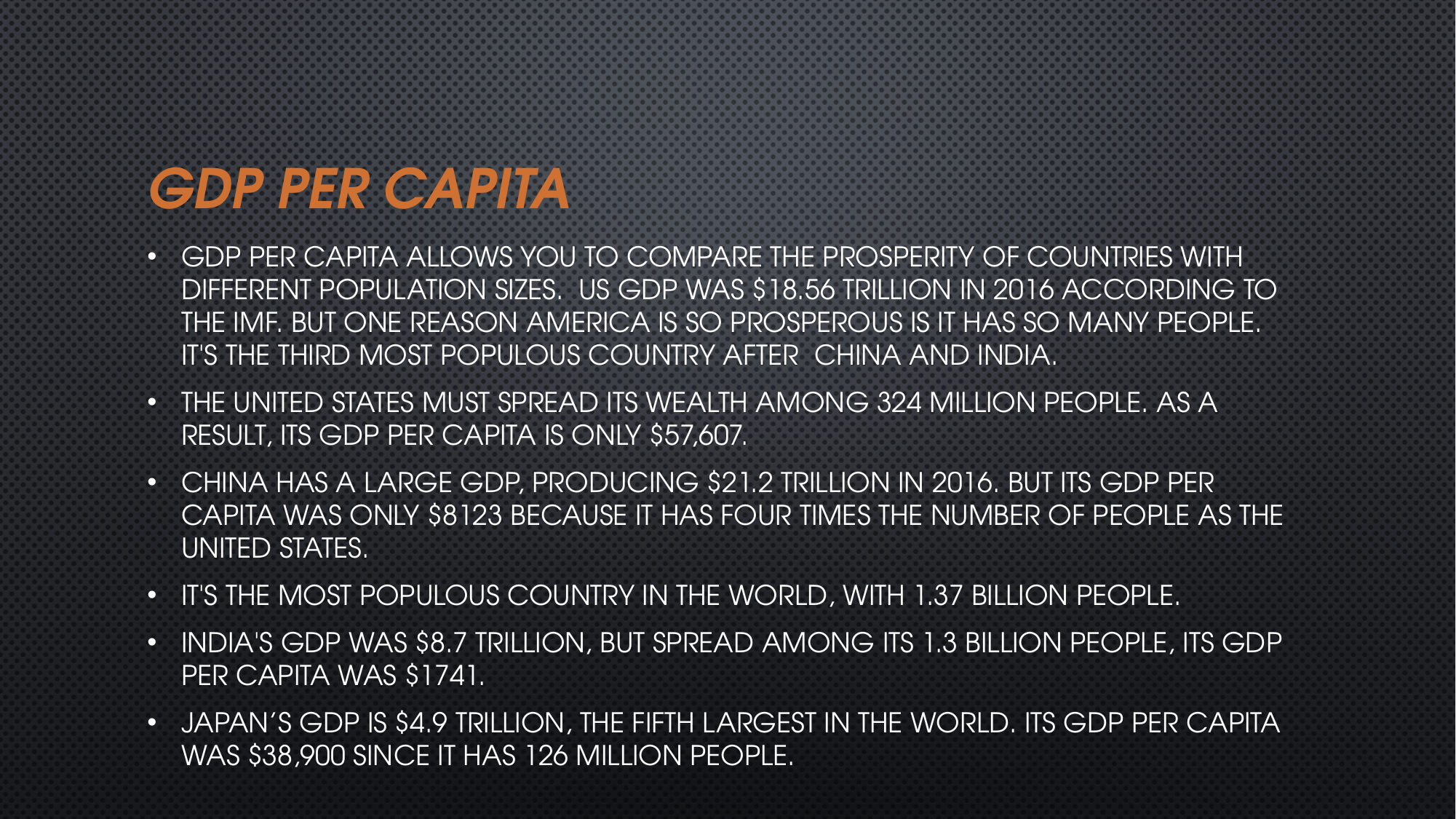

# GDP per Capita
GDP per capita allows you to compare the prosperity of countries with different population sizes.  US GDP was $18.56 trillion in 2016 according to the IMF. But one reason America is so prosperous is it has so many people. It's the third most populous country after  China And India.
The United States must spread its wealth among 324 million people. As a result, its GDP per capita is only $57,607.
China has a large GDP, producing $21.2 trillion in 2016. But its GDP per capita was only $8123 because it has four times the number of people as the United States.
It's the most populous country in the world, with 1.37 billion people.
India's GDP was $8.7 trillion, but spread among its 1.3 billion people, its GDP per capita was $1741.
Japan’s GDP is $4.9 trillion, the fifth largest in the world. Its GDP per capita was $38,900 since it has 126 million people.